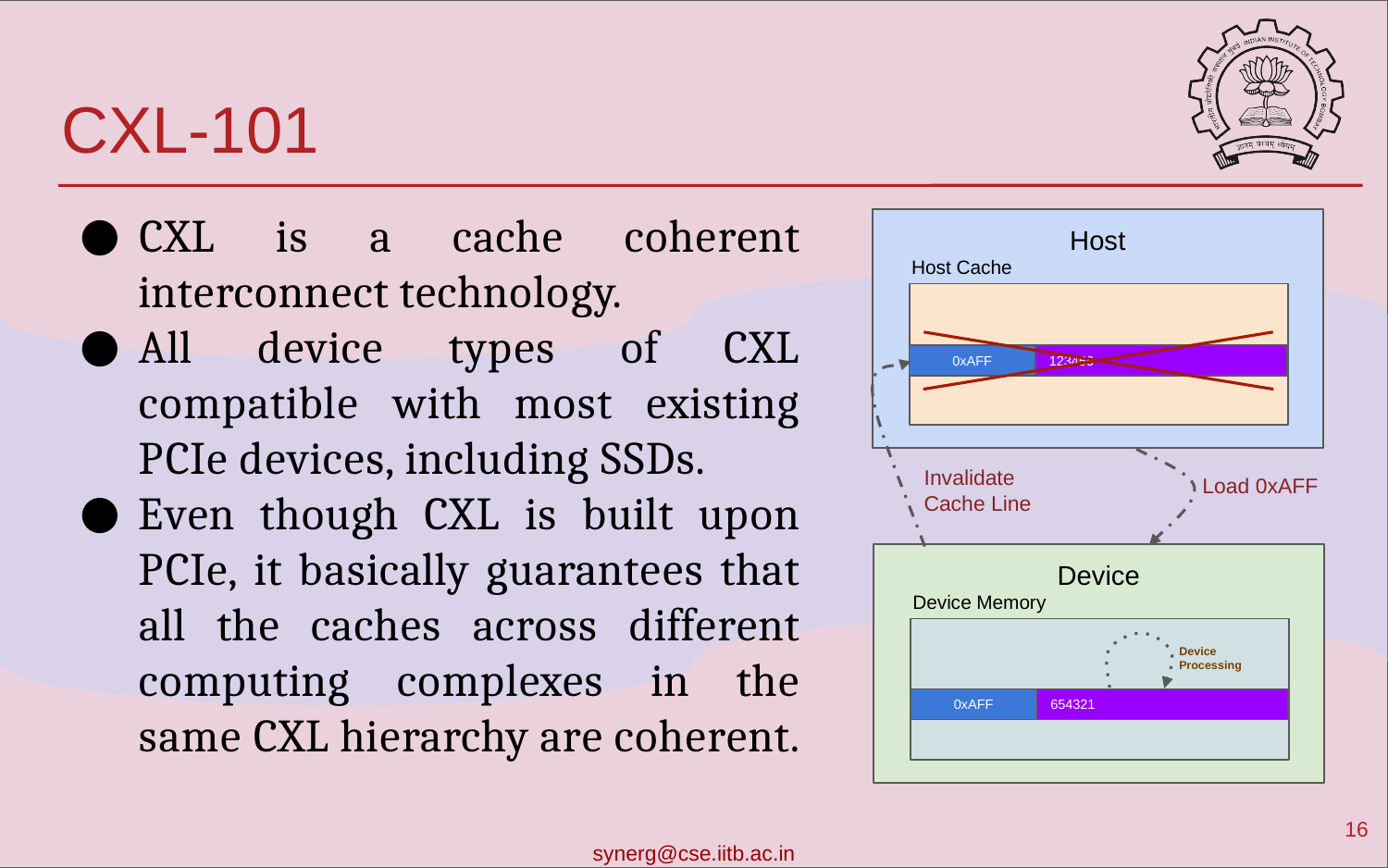

# CXL-101
CXL is a cache coherent interconnect technology.
All device types of CXL compatible with most existing PCIe devices, including SSDs.
Even though CXL is built upon PCIe, it basically guarantees that all the caches across different computing complexes in the same CXL hierarchy are coherent.
Host
Host Cache

0xAFF
123456

Invalidate
Cache Line
Load 0xAFF
Device
Device Memory

Device Processing

0xAFF
123456
654321
16